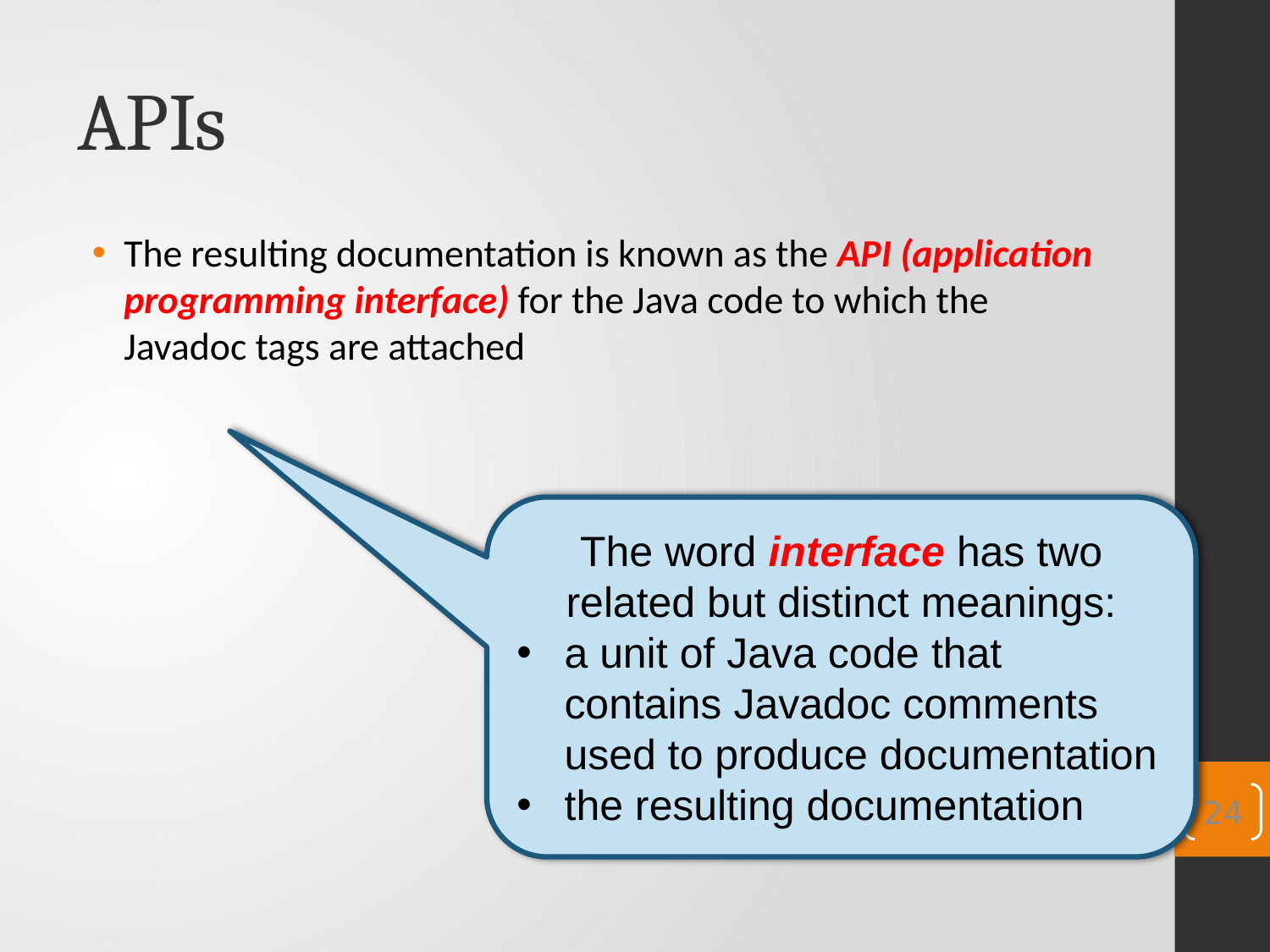

# APIs
The resulting documentation is known as the API (application programming interface) for the Java code to which the Javadoc tags are attached

The word interface has two related but distinct meanings:
a unit of Java code that contains Javadoc comments used to produce documentation
the resulting documentation
24